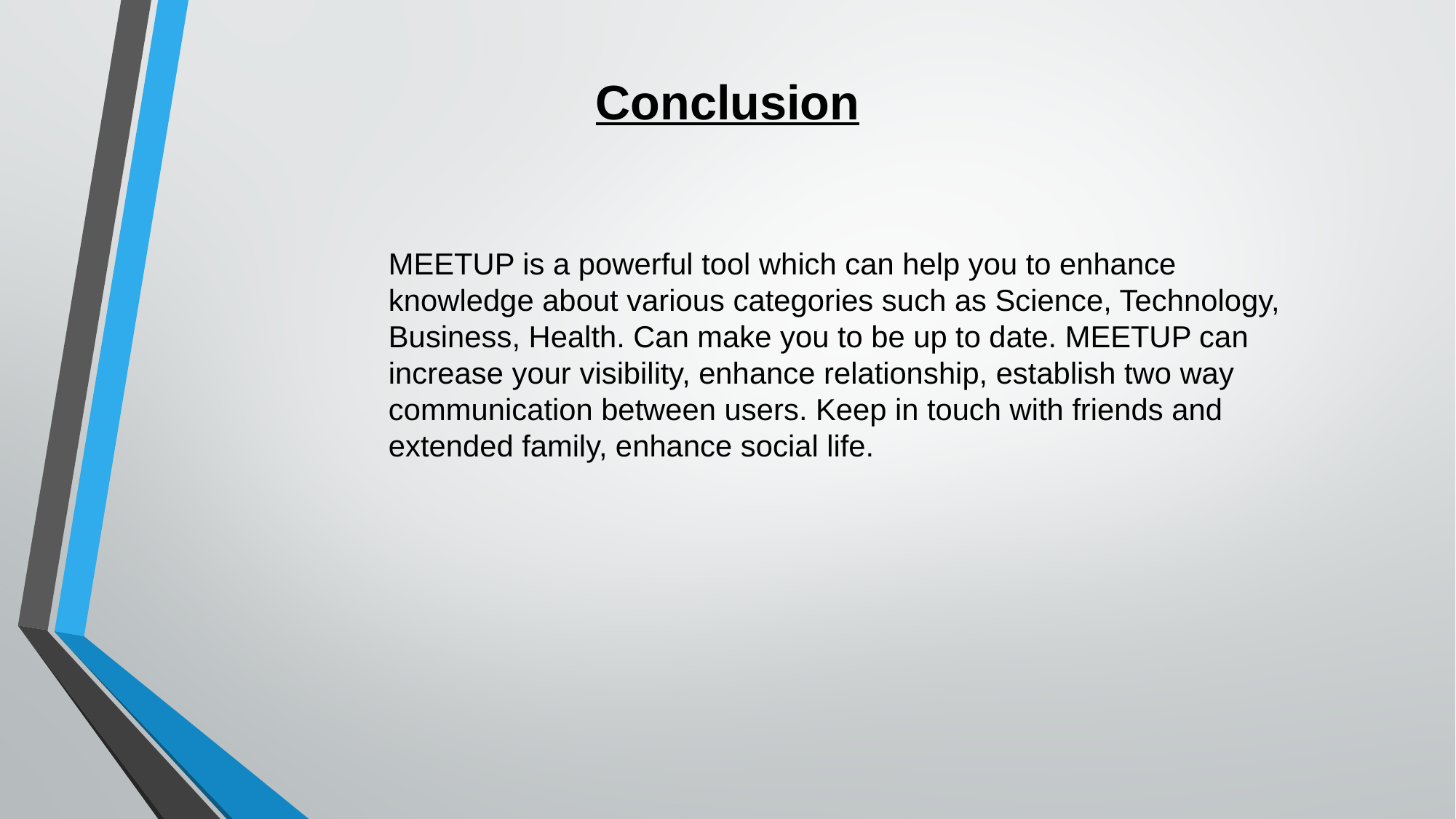

Conclusion
MEETUP is a powerful tool which can help you to enhance knowledge about various categories such as Science, Technology, Business, Health. Can make you to be up to date. MEETUP can increase your visibility, enhance relationship, establish two way communication between users. Keep in touch with friends and extended family, enhance social life.